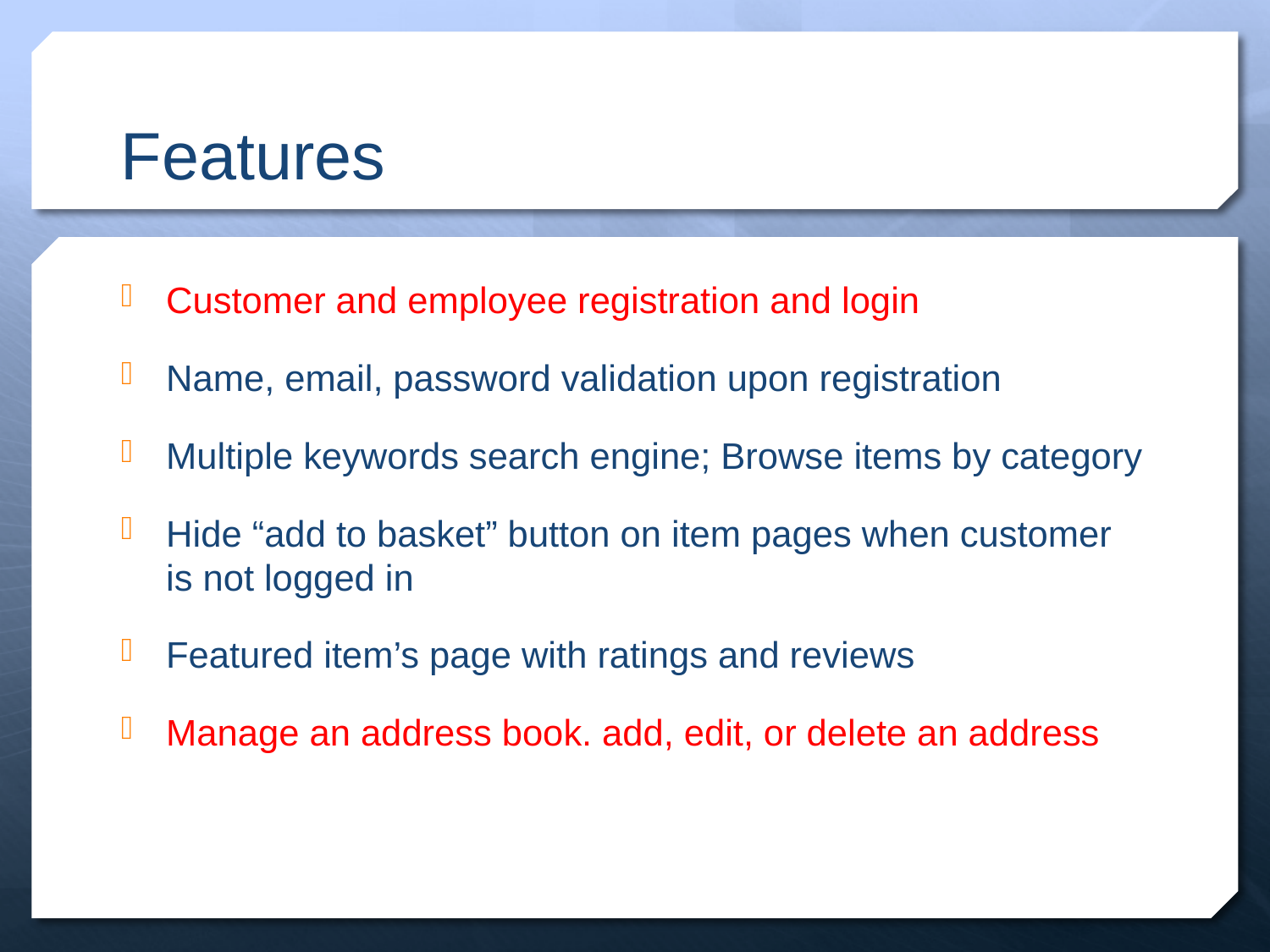

# Features
Customer and employee registration and login
Name, email, password validation upon registration
Multiple keywords search engine; Browse items by category
Hide “add to basket” button on item pages when customer is not logged in
Featured item’s page with ratings and reviews
Manage an address book. add, edit, or delete an address